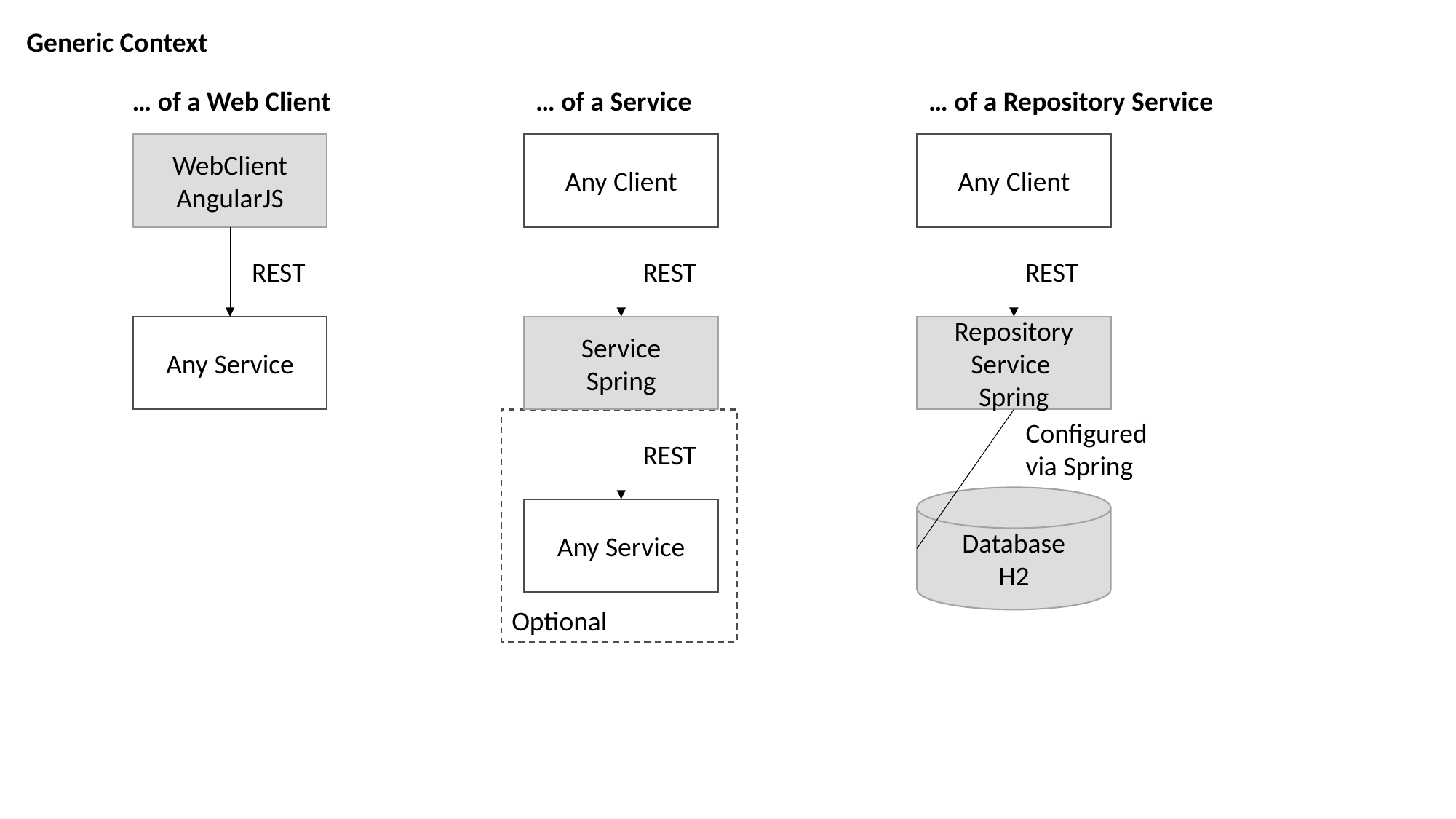

Generic Context
… of a Web Client
… of a Service
… of a Repository Service
Any Client
Any Client
WebClient
AngularJS
REST
REST
REST
Service
Spring
Repository Service
Spring
Any Service
Optional
Configured
via Spring
REST
Database
H2
Any Service